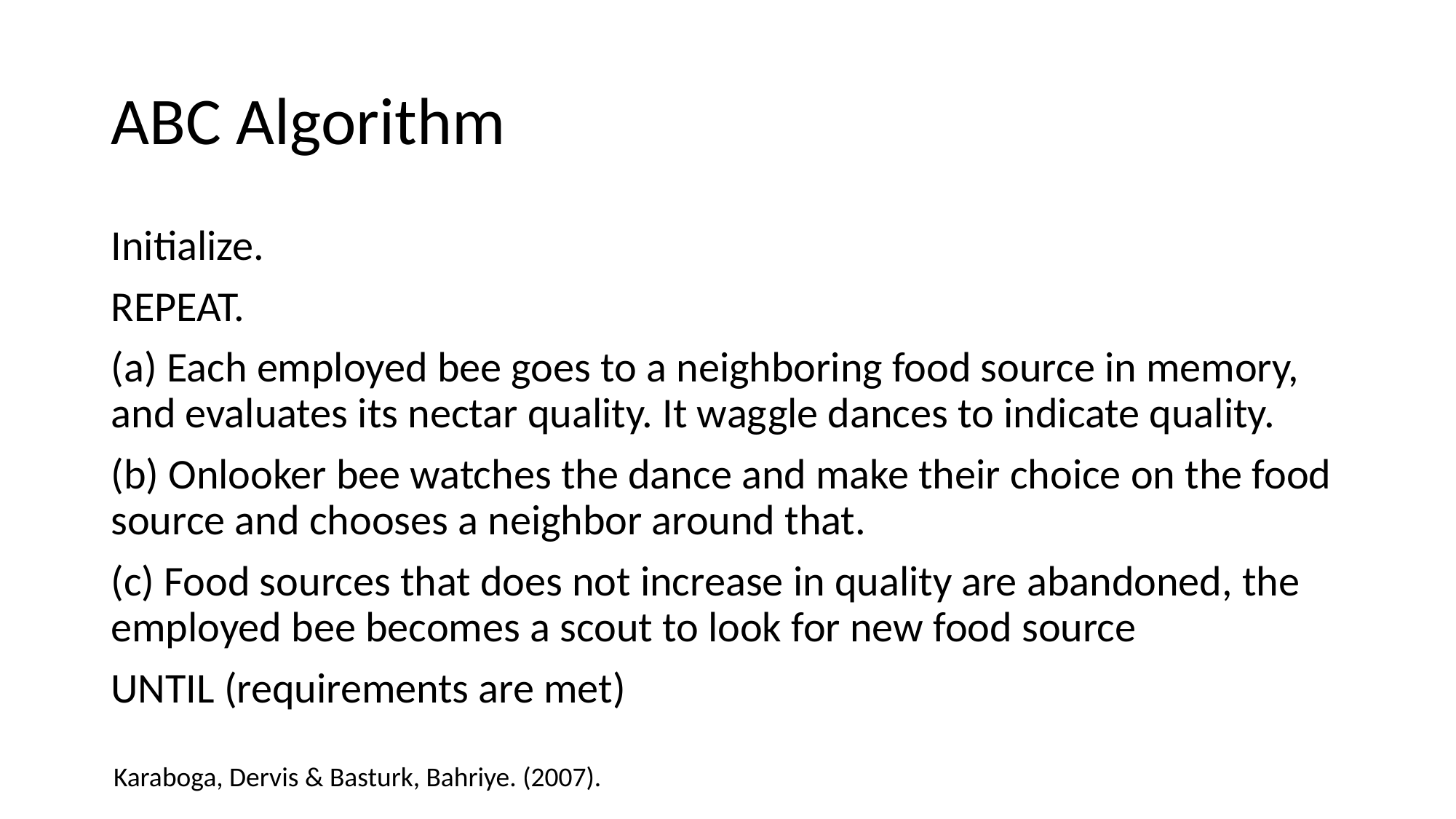

# ABC Algorithm
Initialize.
REPEAT.
(a) Each employed bee goes to a neighboring food source in memory, and evaluates its nectar quality. It waggle dances to indicate quality.
(b) Onlooker bee watches the dance and make their choice on the food source and chooses a neighbor around that.
(c) Food sources that does not increase in quality are abandoned, the employed bee becomes a scout to look for new food source
UNTIL (requirements are met)

Karaboga, Dervis & Basturk, Bahriye. (2007).